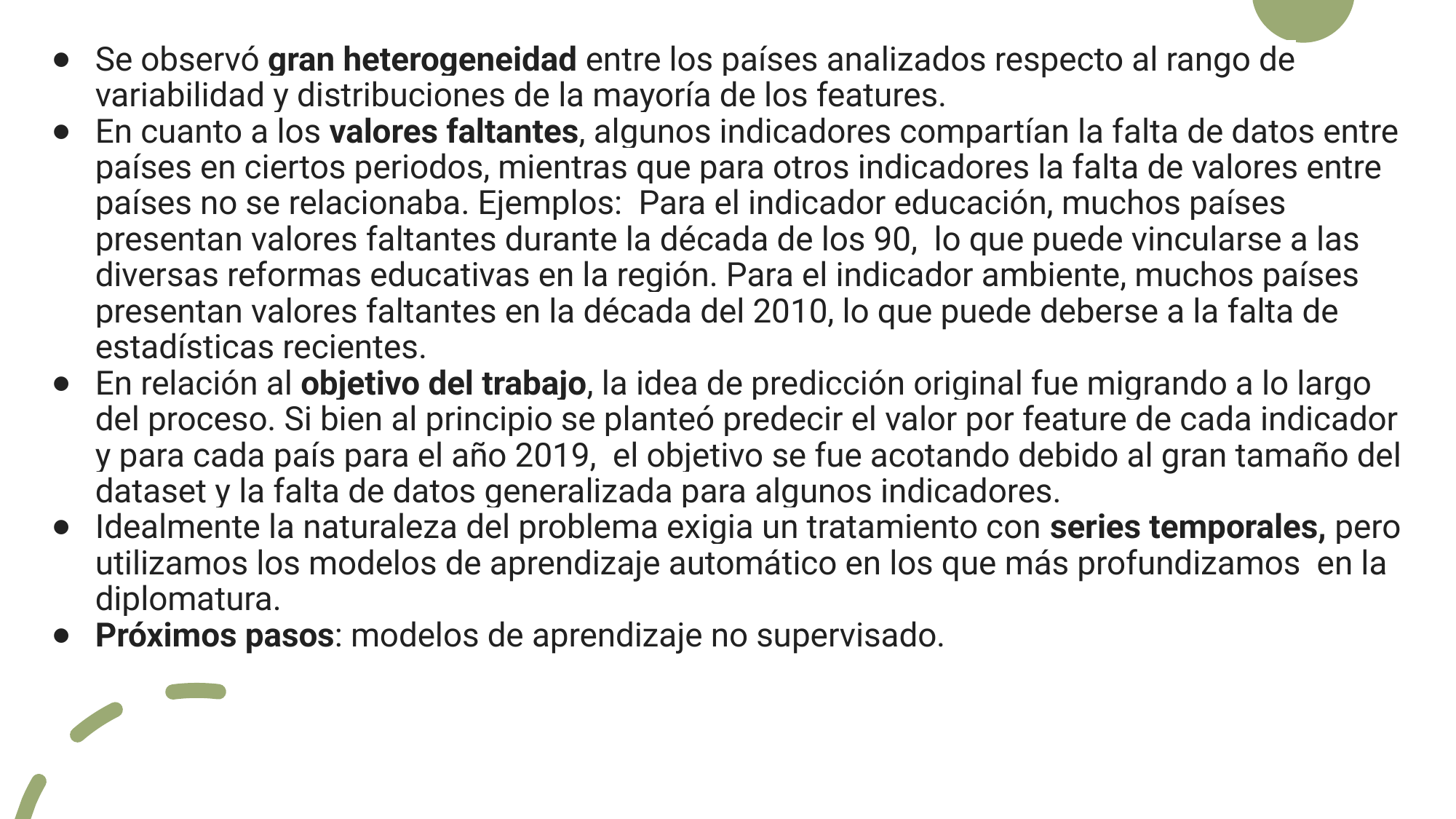

Se observó gran heterogeneidad entre los países analizados respecto al rango de variabilidad y distribuciones de la mayoría de los features.
En cuanto a los valores faltantes, algunos indicadores compartían la falta de datos entre países en ciertos periodos, mientras que para otros indicadores la falta de valores entre países no se relacionaba. Ejemplos:  Para el indicador educación, muchos países presentan valores faltantes durante la década de los 90,  lo que puede vincularse a las diversas reformas educativas en la región. Para el indicador ambiente, muchos países presentan valores faltantes en la década del 2010, lo que puede deberse a la falta de estadísticas recientes.
En relación al objetivo del trabajo, la idea de predicción original fue migrando a lo largo del proceso. Si bien al principio se planteó predecir el valor por feature de cada indicador y para cada país para el año 2019,  el objetivo se fue acotando debido al gran tamaño del dataset y la falta de datos generalizada para algunos indicadores.
Idealmente la naturaleza del problema exigia un tratamiento con series temporales, pero utilizamos los modelos de aprendizaje automático en los que más profundizamos  en la diplomatura.
Próximos pasos: modelos de aprendizaje no supervisado.